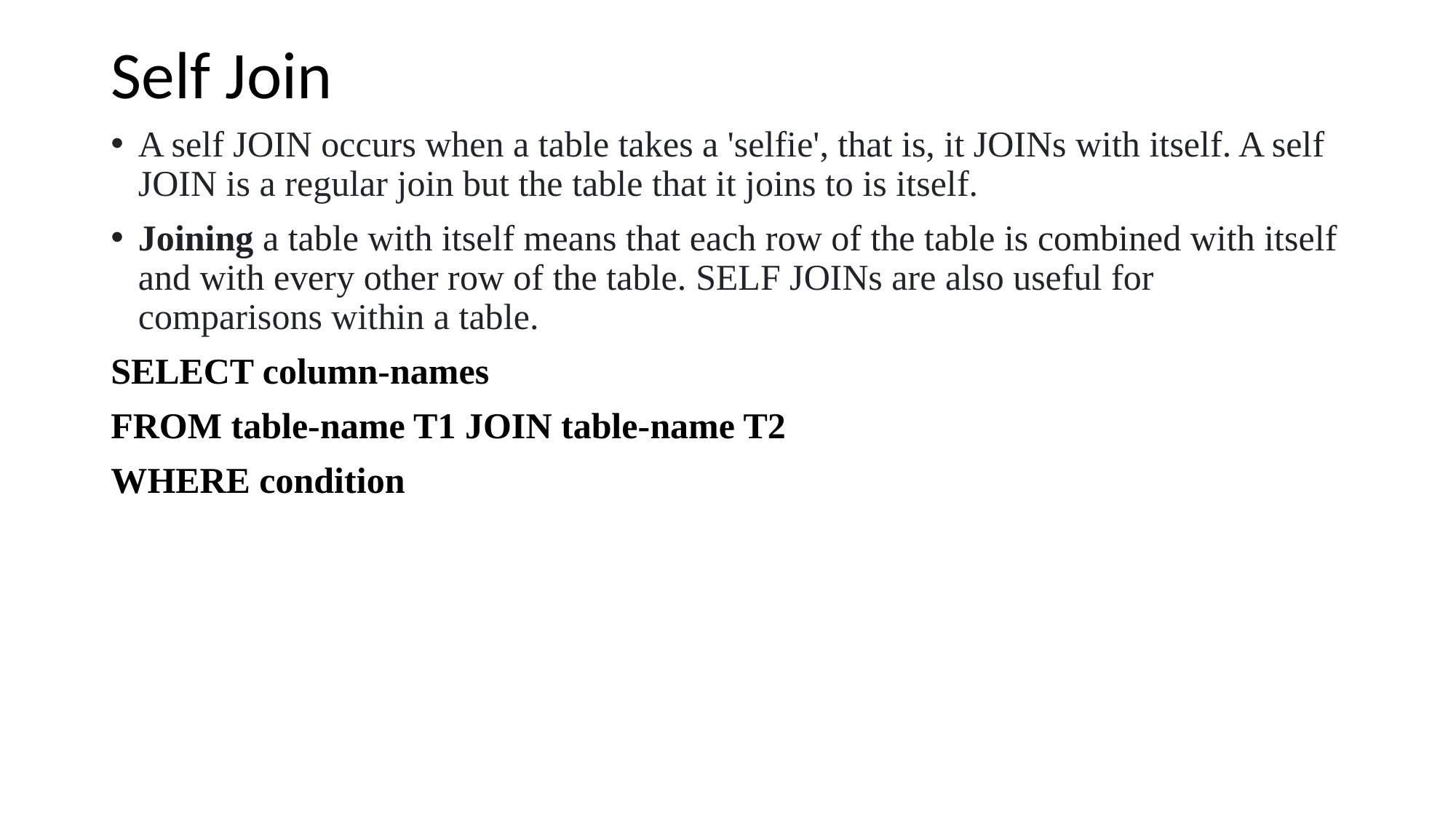

# Self Join
A self JOIN occurs when a table takes a 'selfie', that is, it JOINs with itself. A self JOIN is a regular join but the table that it joins to is itself.
Joining a table with itself means that each row of the table is combined with itself and with every other row of the table. SELF JOINs are also useful for comparisons within a table.
SELECT column-names
FROM table-name T1 JOIN table-name T2
WHERE condition